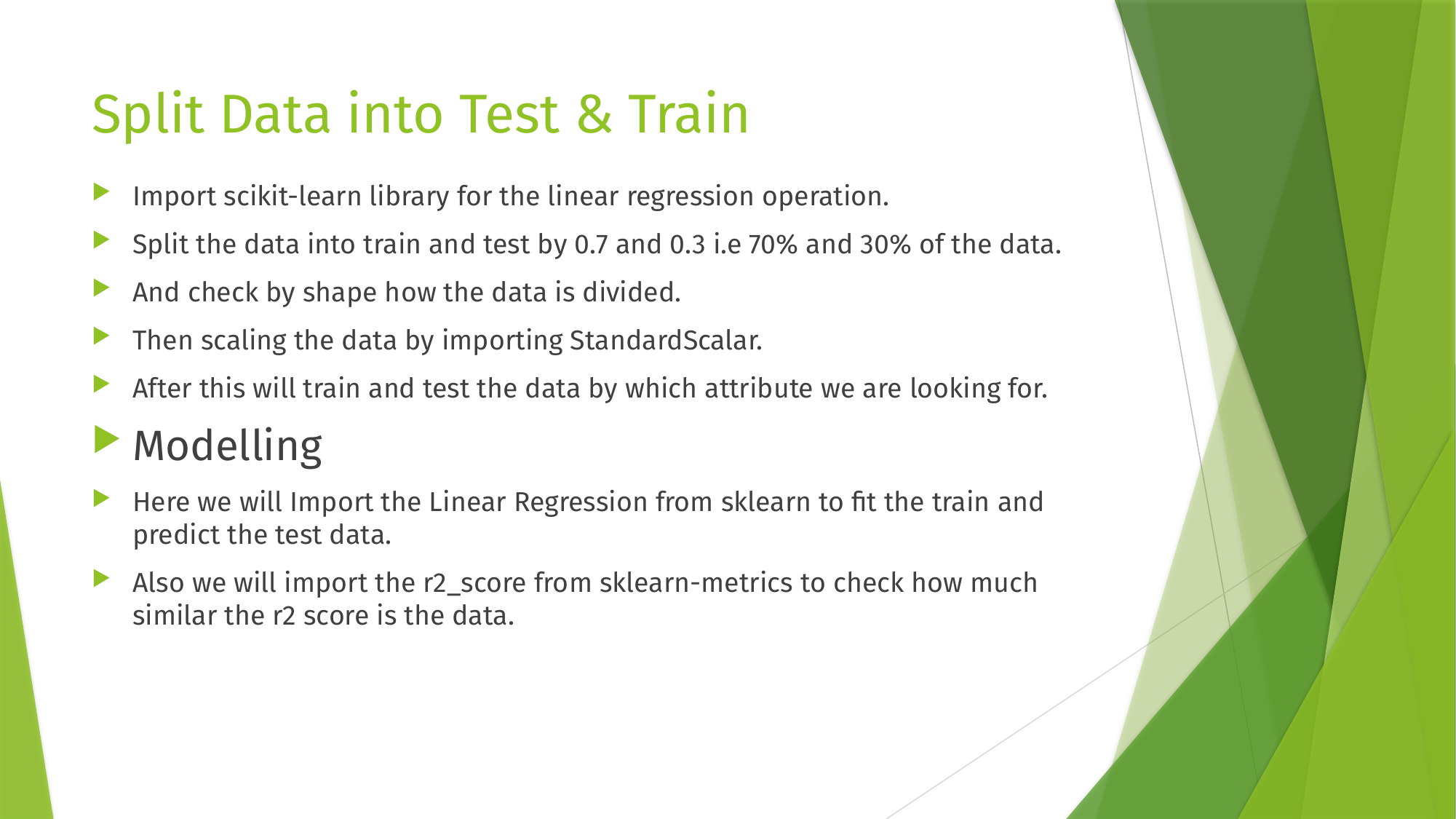

# Split Data into Test & Train
Import scikit-learn library for the linear regression operation.
Split the data into train and test by 0.7 and 0.3 i.e 70% and 30% of the data.
And check by shape how the data is divided.
Then scaling the data by importing StandardScalar.
After this will train and test the data by which attribute we are looking for.
Modelling
Here we will Import the Linear Regression from sklearn to fit the train and predict the test data.
Also we will import the r2_score from sklearn-metrics to check how much similar the r2 score is the data.